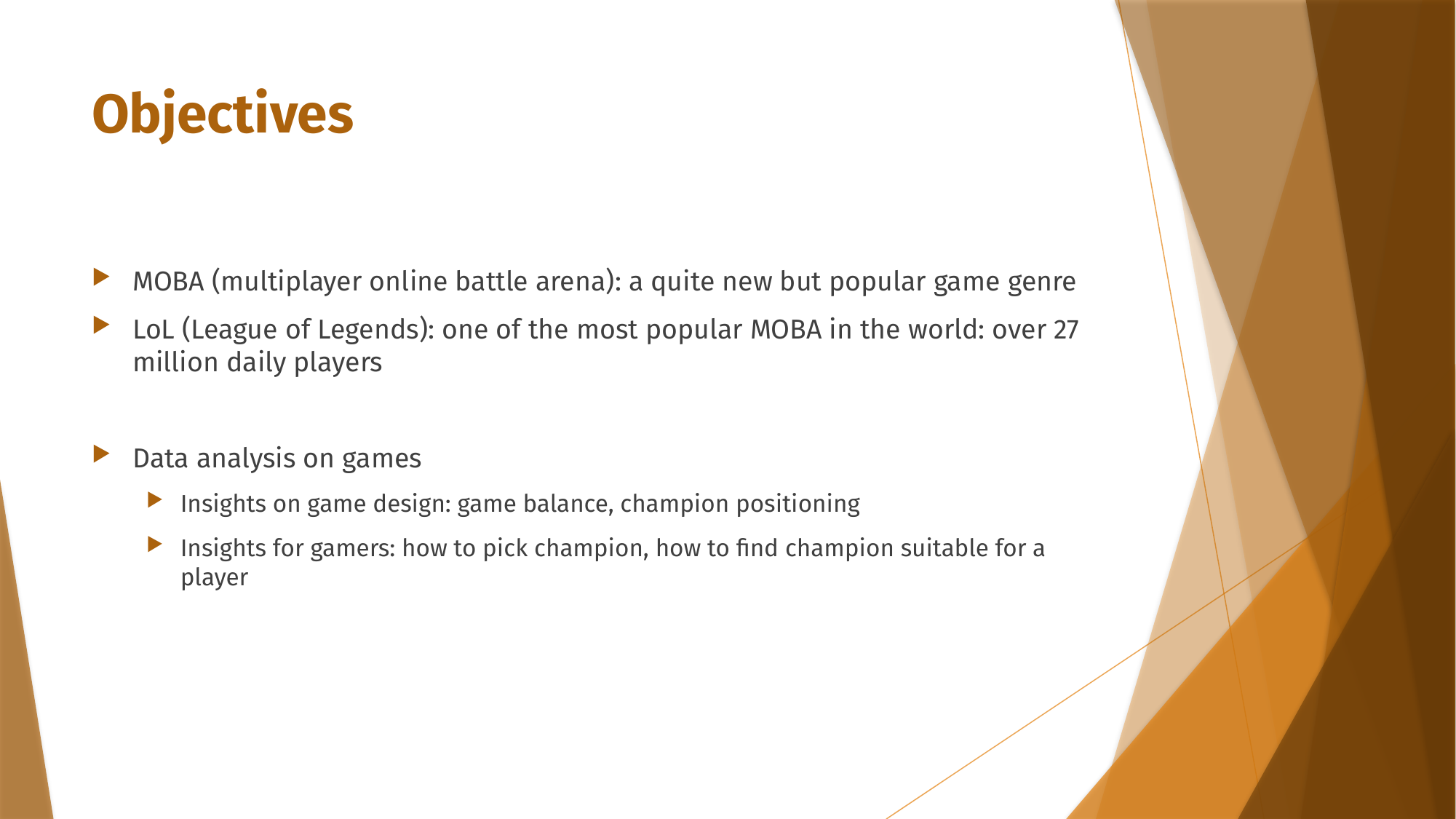

# Objectives
MOBA (multiplayer online battle arena): a quite new but popular game genre
LoL (League of Legends): one of the most popular MOBA in the world: over 27 million daily players

Data analysis on games
Insights on game design: game balance, champion positioning
Insights for gamers: how to pick champion, how to find champion suitable for a player